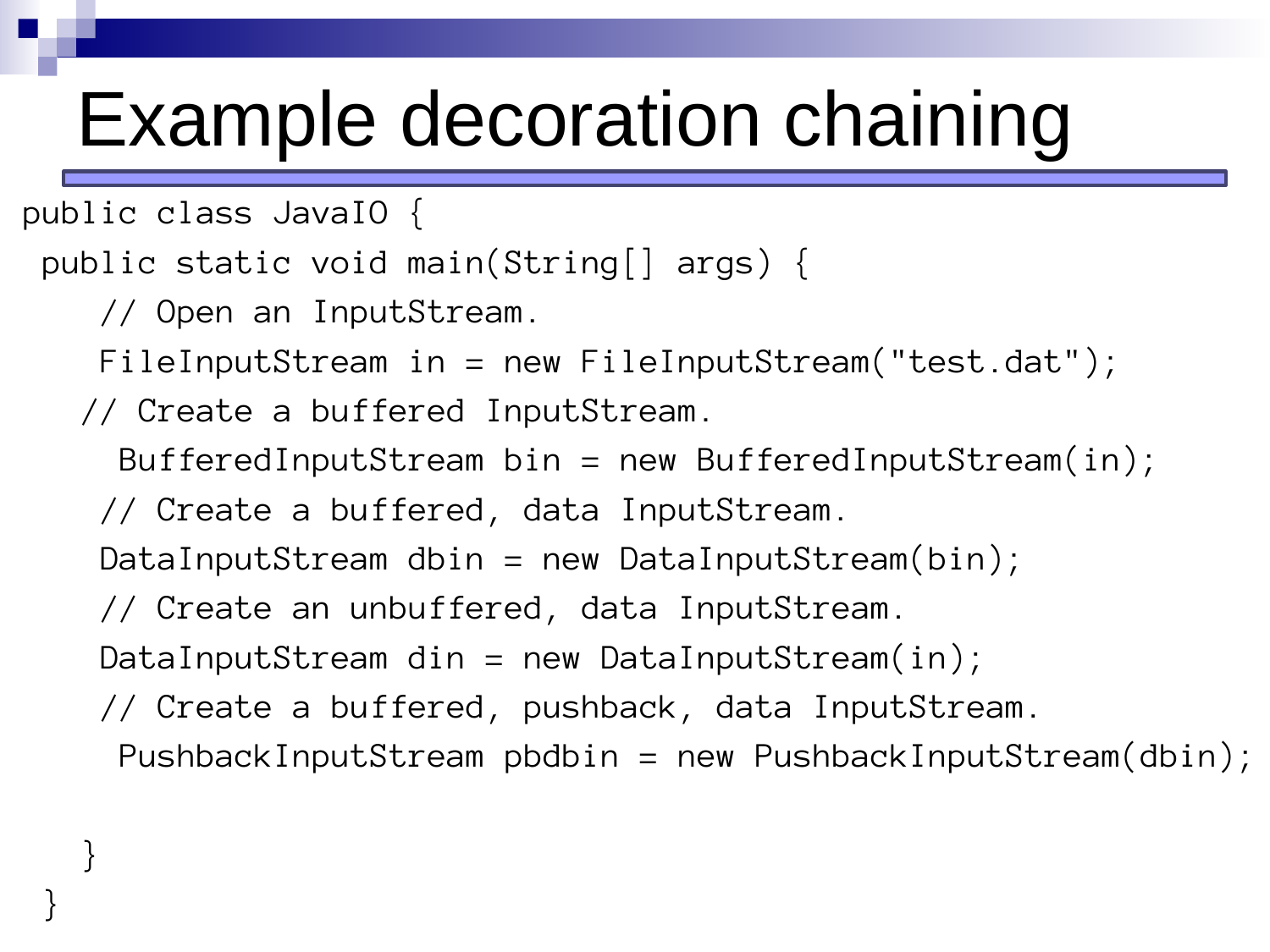

# Example decoration chaining
public class JavaIO {
 public static void main(String[] args) {
    // Open an InputStream.
    FileInputStream in = new FileInputStream("test.dat");
   // Create a buffered InputStream.
     BufferedInputStream bin = new BufferedInputStream(in);
    // Create a buffered, data InputStream.
    DataInputStream dbin = new DataInputStream(bin);
    // Create an unbuffered, data InputStream.
    DataInputStream din = new DataInputStream(in);
    // Create a buffered, pushback, data InputStream.
     PushbackInputStream pbdbin = new PushbackInputStream(dbin);

   }
 }